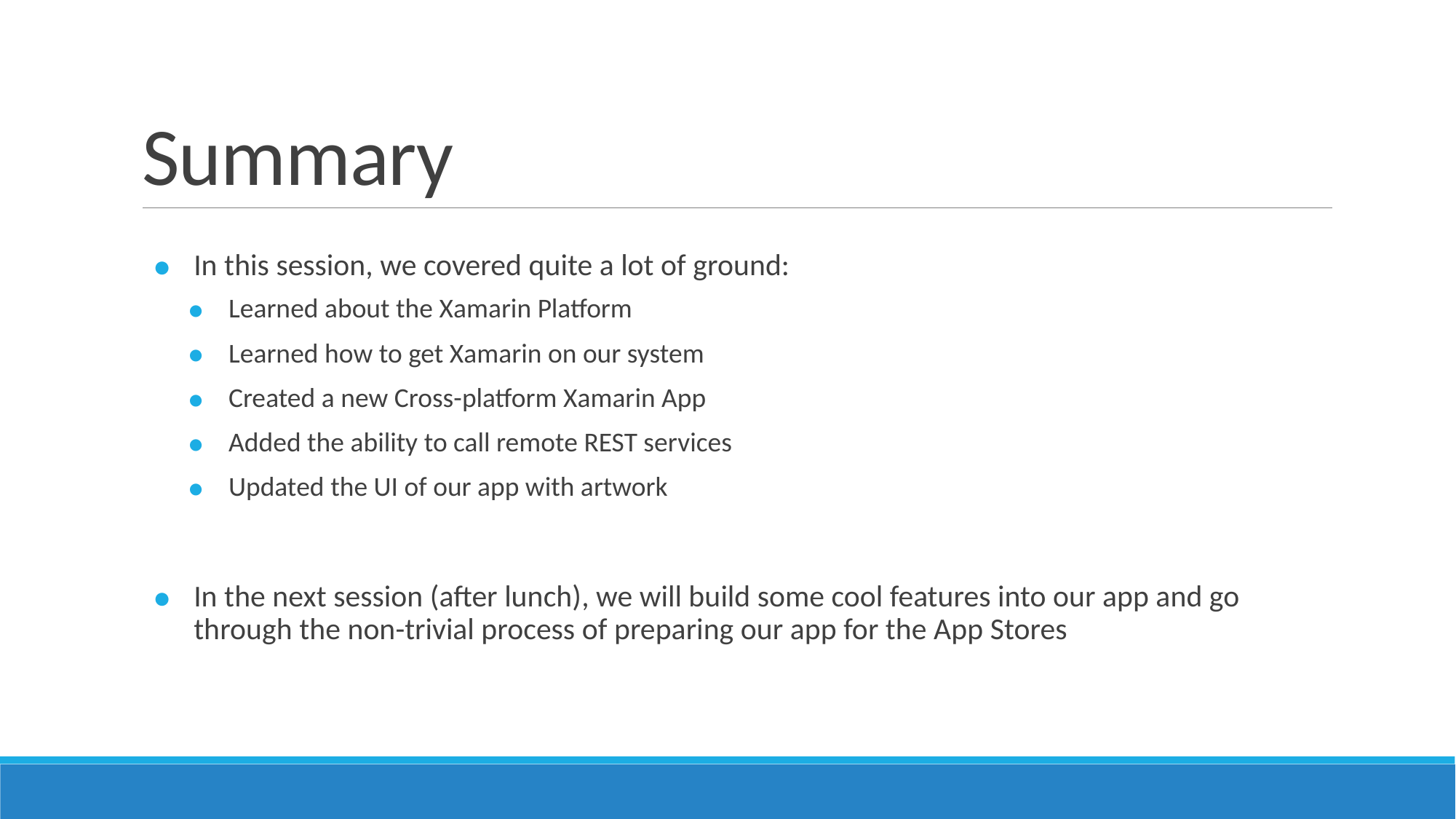

# Summary
In this session, we covered quite a lot of ground:
Learned about the Xamarin Platform
Learned how to get Xamarin on our system
Created a new Cross-platform Xamarin App
Added the ability to call remote REST services
Updated the UI of our app with artwork

In the next session (after lunch), we will build some cool features into our app and go through the non-trivial process of preparing our app for the App Stores